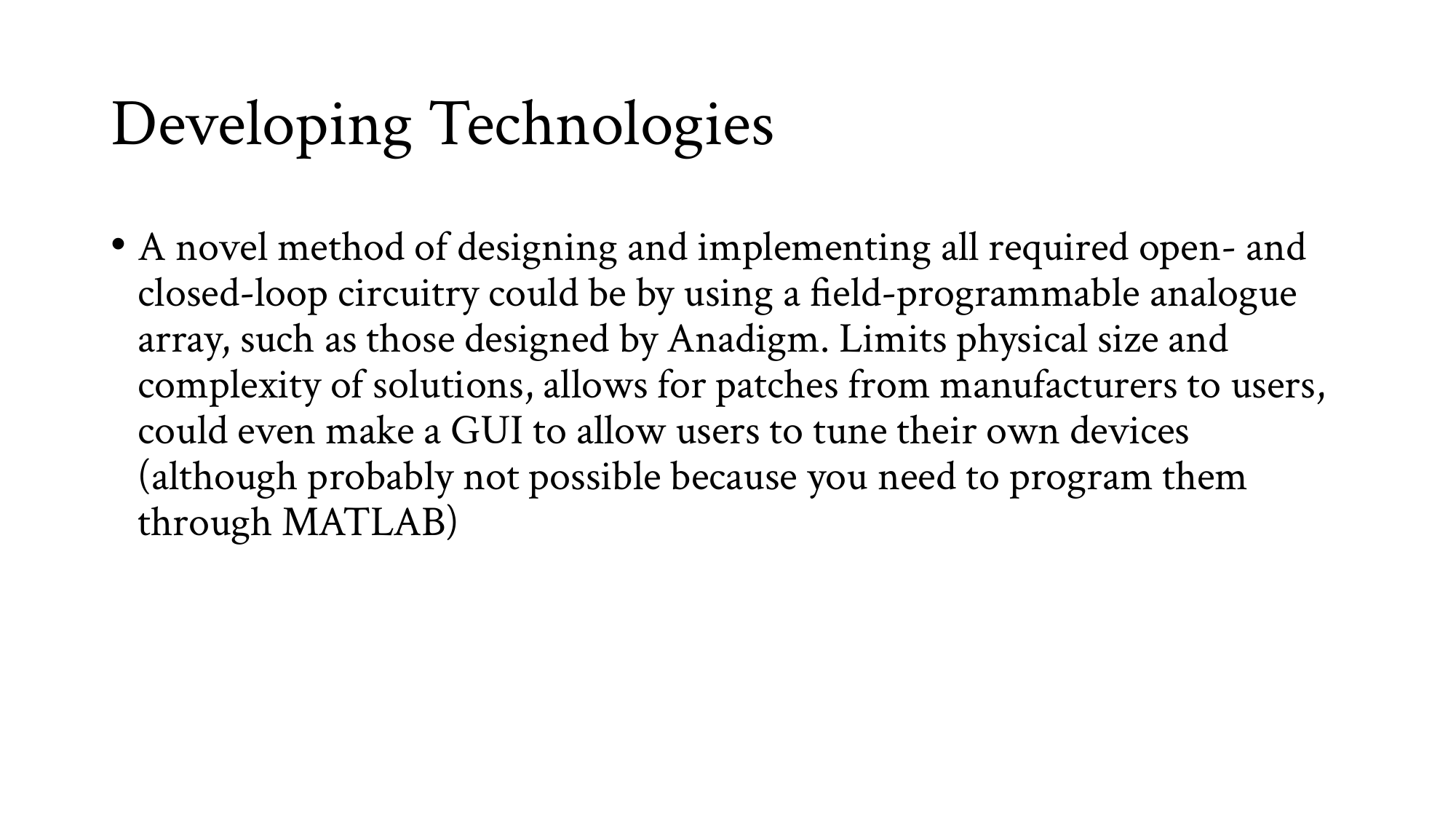

# Developing Technologies
A novel method of designing and implementing all required open- and closed-loop circuitry could be by using a field-programmable analogue array, such as those designed by Anadigm. Limits physical size and complexity of solutions, allows for patches from manufacturers to users, could even make a GUI to allow users to tune their own devices (although probably not possible because you need to program them through MATLAB)